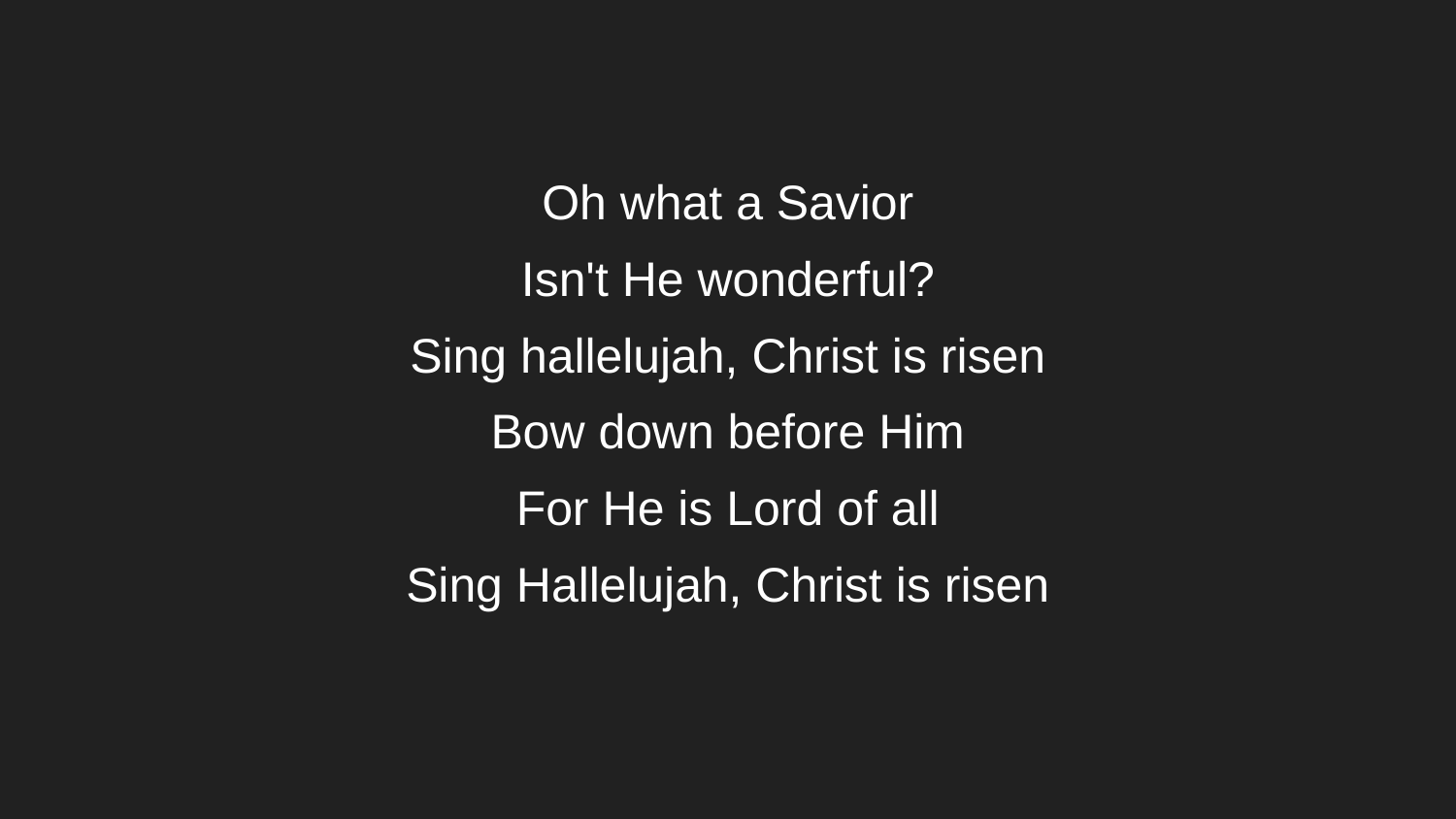

Oh what a Savior
Isn't He wonderful?
Sing hallelujah, Christ is risen
Bow down before Him
For He is Lord of all
Sing Hallelujah, Christ is risen